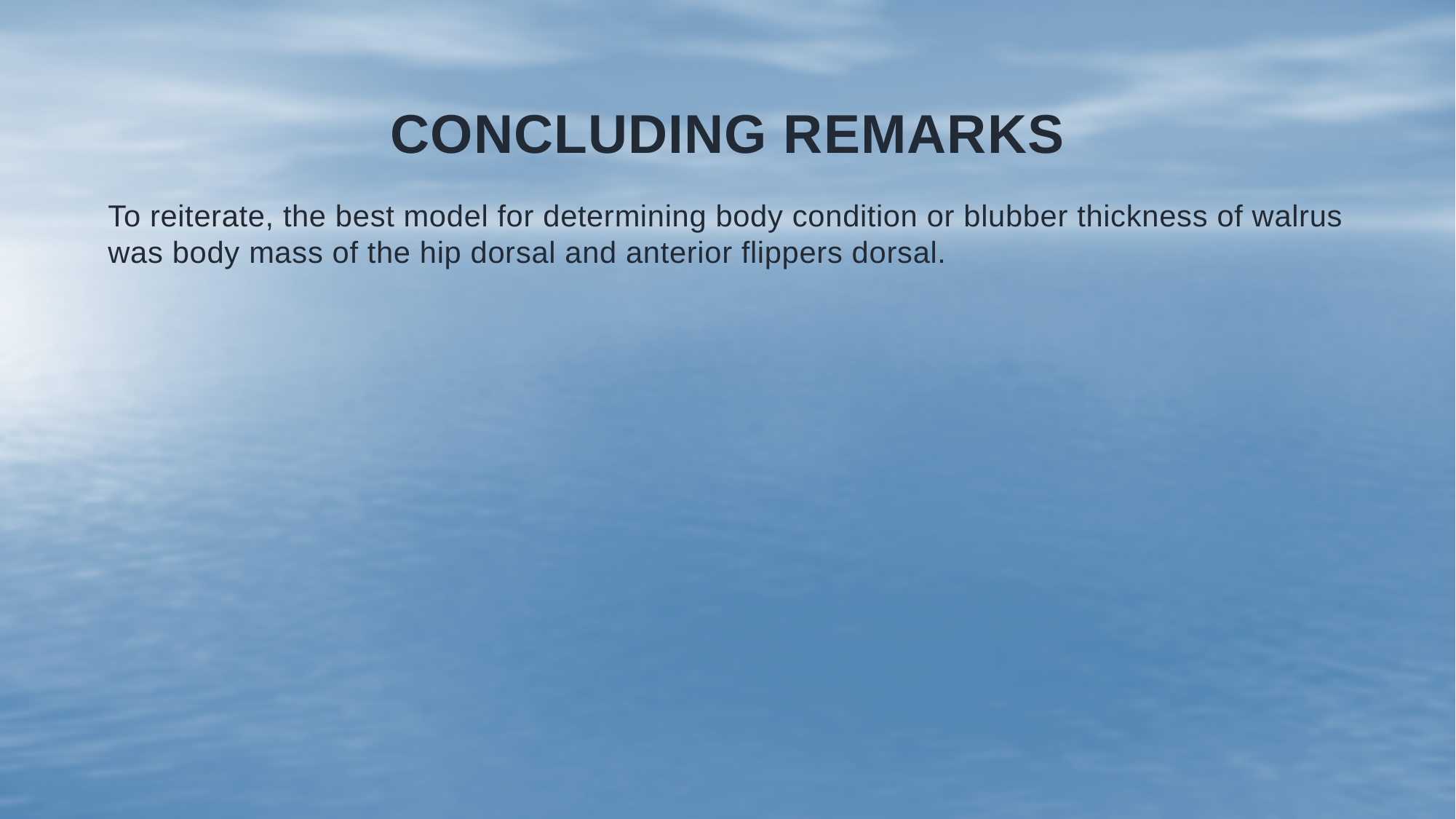

# Concluding remarks
To reiterate, the best model for determining body condition or blubber thickness of walrus was body mass of the hip dorsal and anterior flippers dorsal.